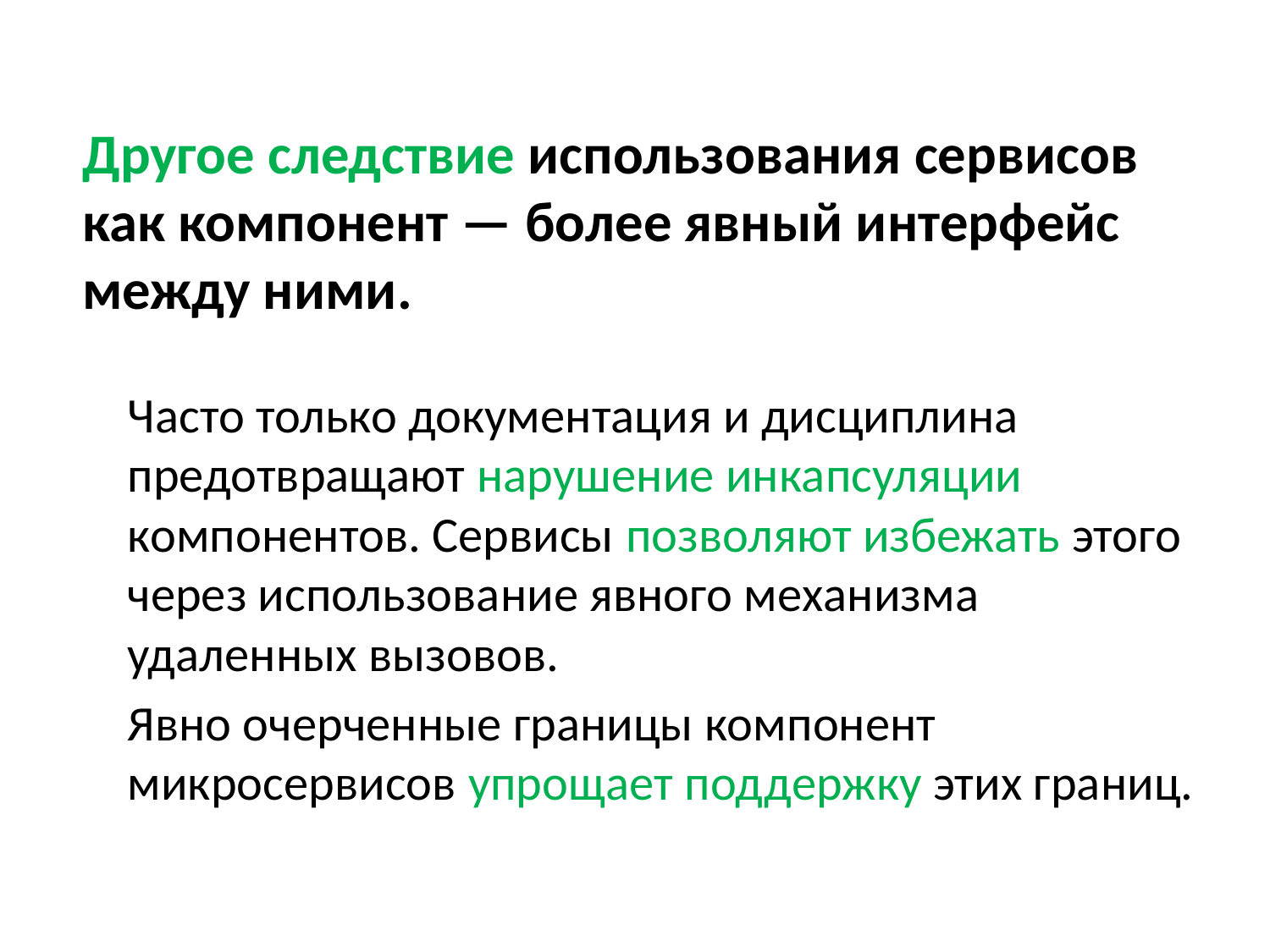

# Другое следствие использования сервисов как компонент — более явный интерфейс между ними.
	Часто только документация и дисциплина предотвращают нарушение инкапсуляции компонентов. Сервисы позволяют избежать этого через использование явного механизма удаленных вызовов.
	Явно очерченные границы компонент микросервисов упрощает поддержку этих границ.